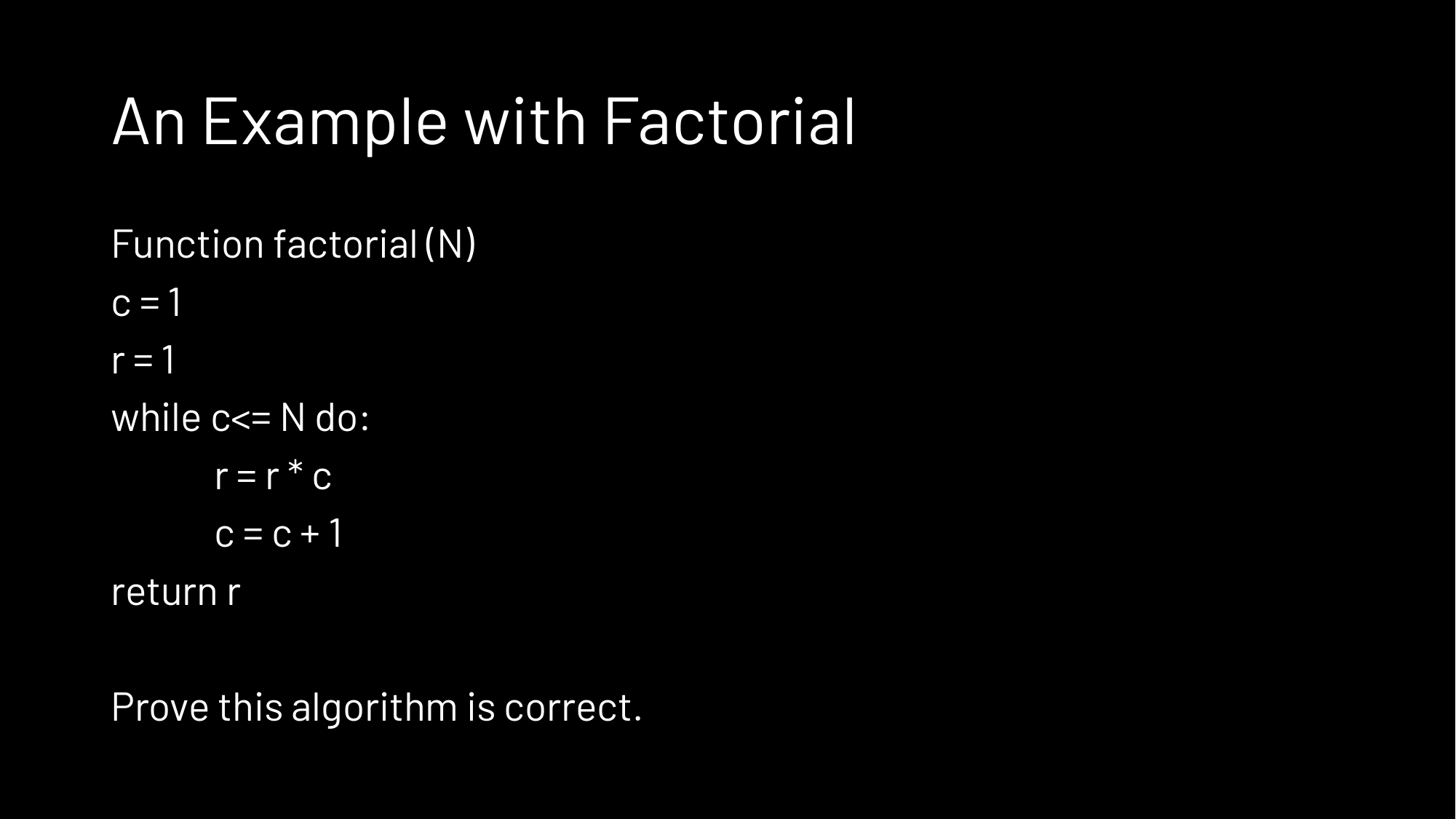

# An Example with Factorial
Function factorial (N)
c = 1
r = 1
while c<= N do:
	r = r * c
	c = c + 1
return r

Prove this algorithm is correct.